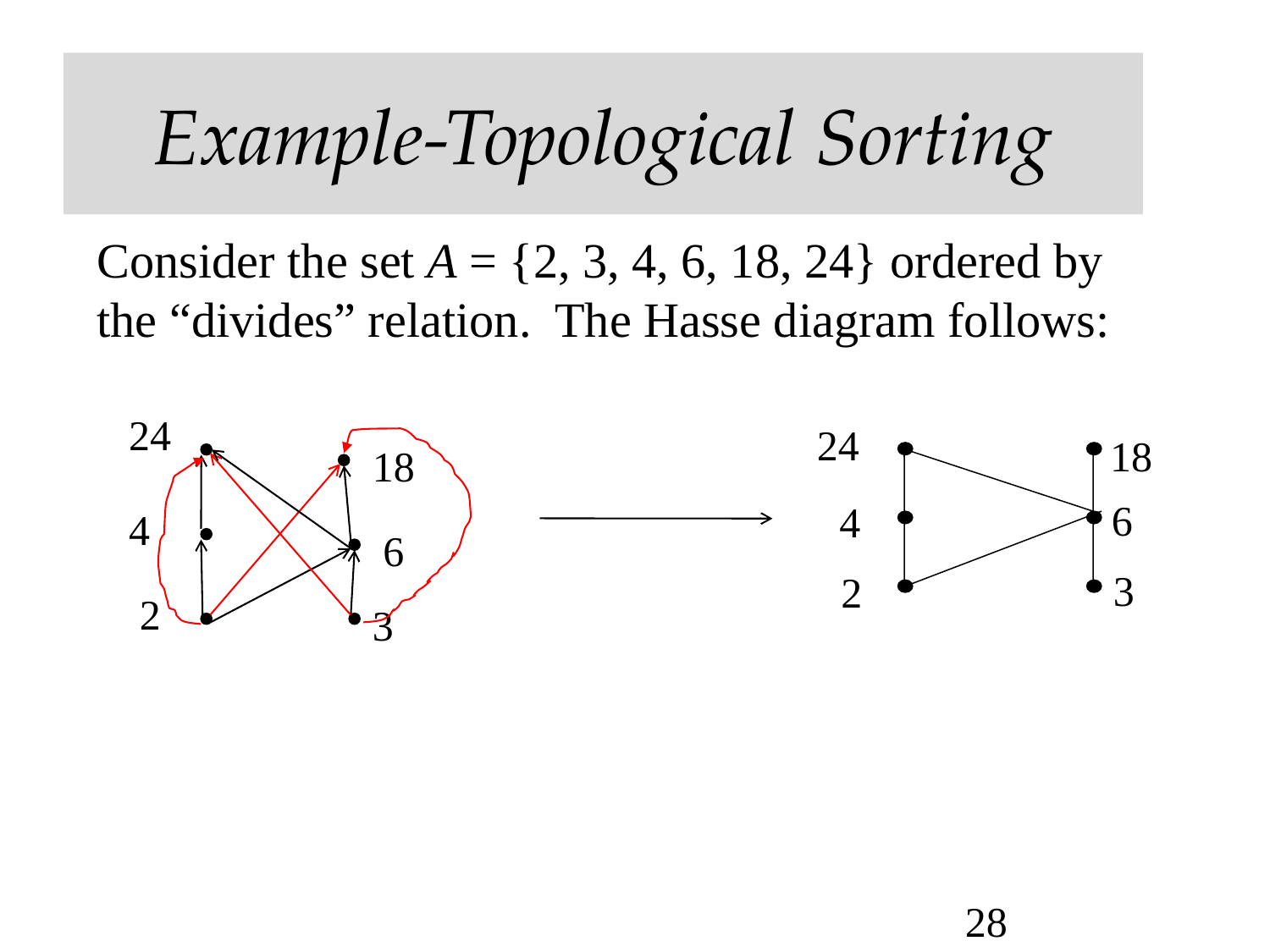

# Example-Topological Sorting
Consider the set A = {2, 3, 4, 6, 18, 24} ordered by the “divides” relation.  The Hasse diagram follows:
24
24
18

6
4

3
2

18

4
6

2
3

28